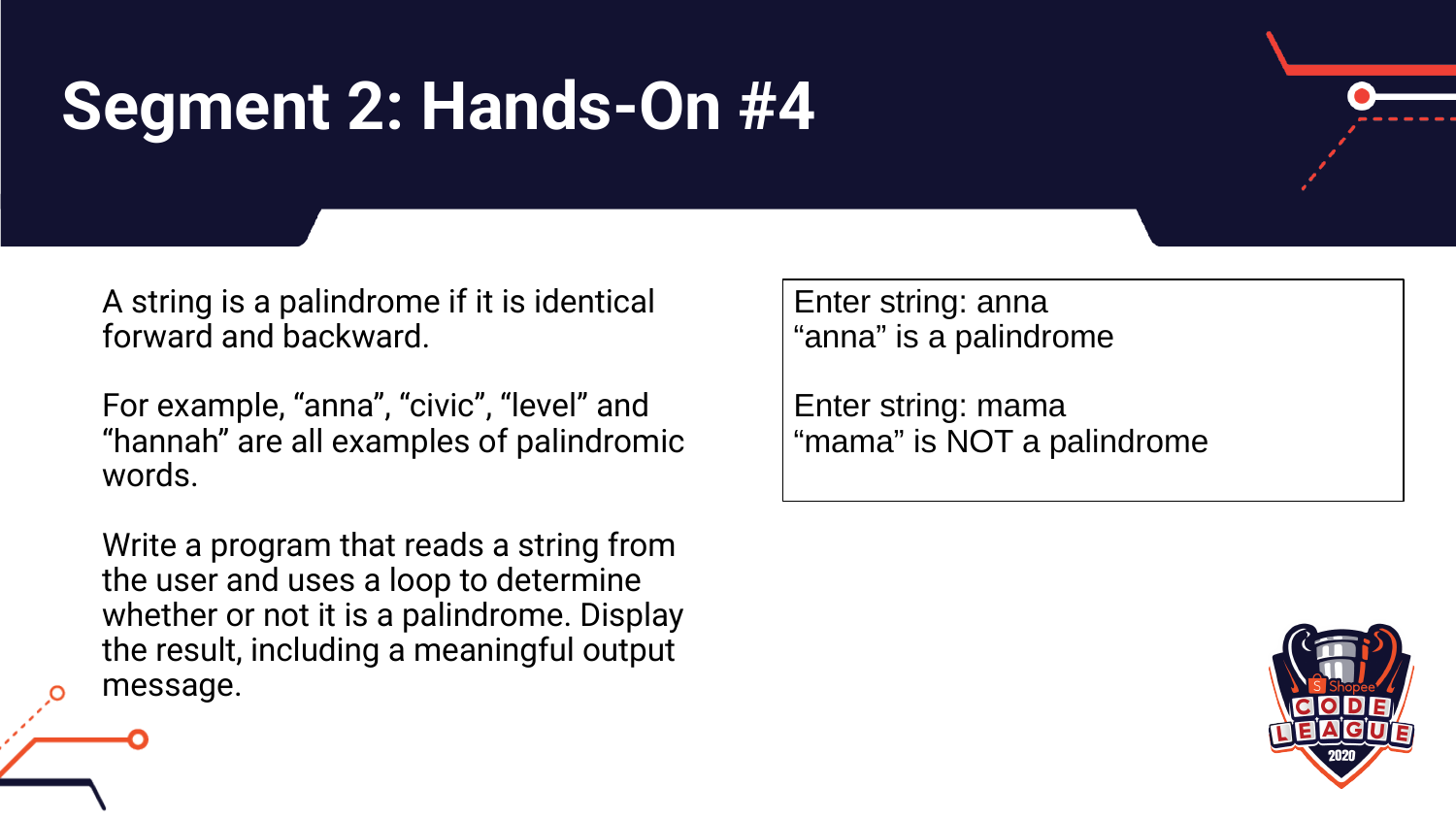

# Segment 2: Hands-On #4
A string is a palindrome if it is identical forward and backward.

For example, “anna”, “civic”, “level” and “hannah” are all examples of palindromic words.

Write a program that reads a string from the user and uses a loop to determine whether or not it is a palindrome. Display the result, including a meaningful output message.

Enter string: anna
“anna” is a palindrome

Enter string: mama
“mama” is NOT a palindrome